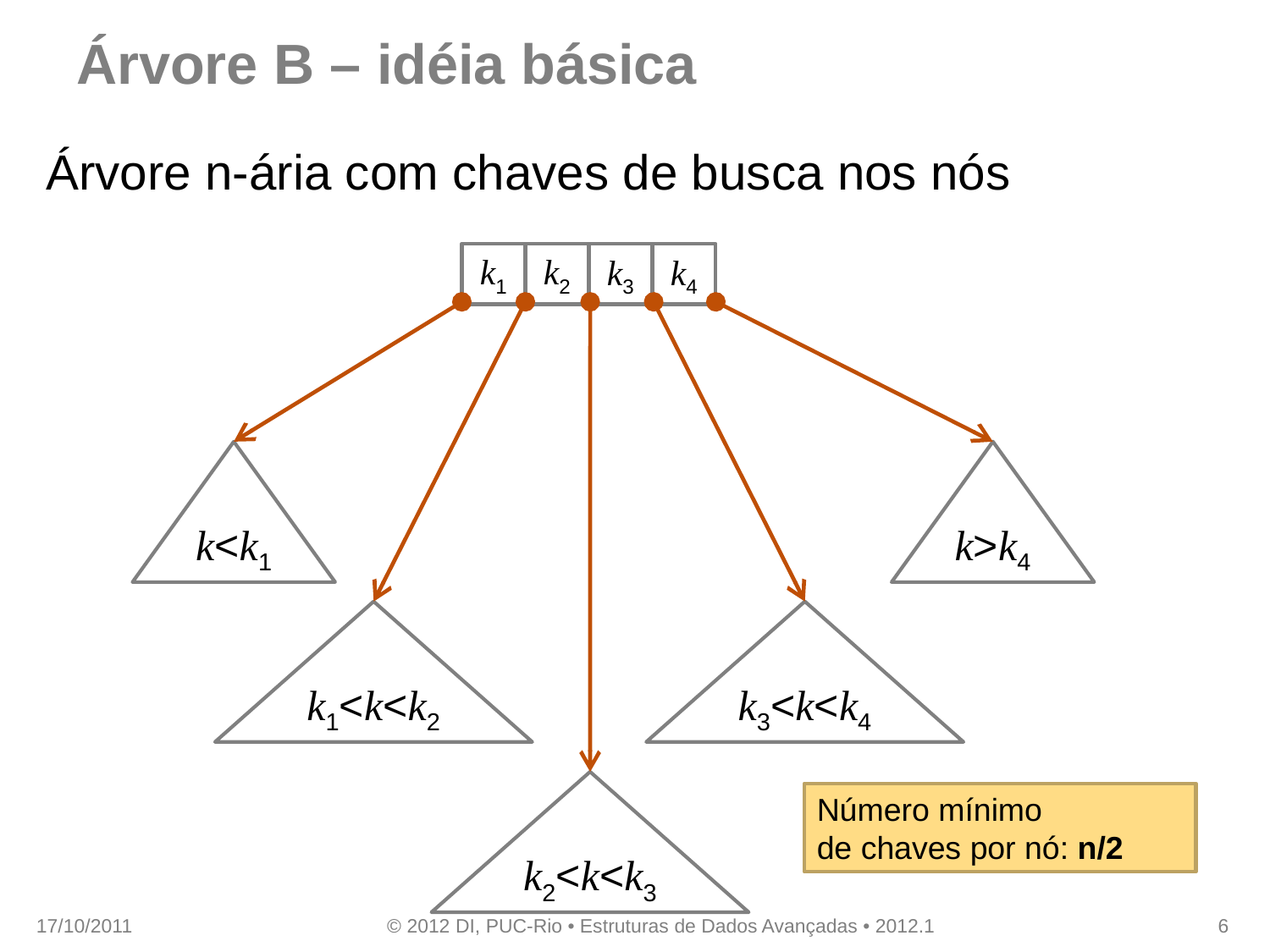

# Árvore B – idéia básica
Árvore n-ária com chaves de busca nos nós
k1
k2
k3
k4
k<k1
k>k4
k3<k<k4
k1<k<k2
k2<k<k3
Número mínimo
de chaves por nó: n/2

17/10/2011
© 2012 DI, PUC-Rio • Estruturas de Dados Avançadas • 2012.1
6